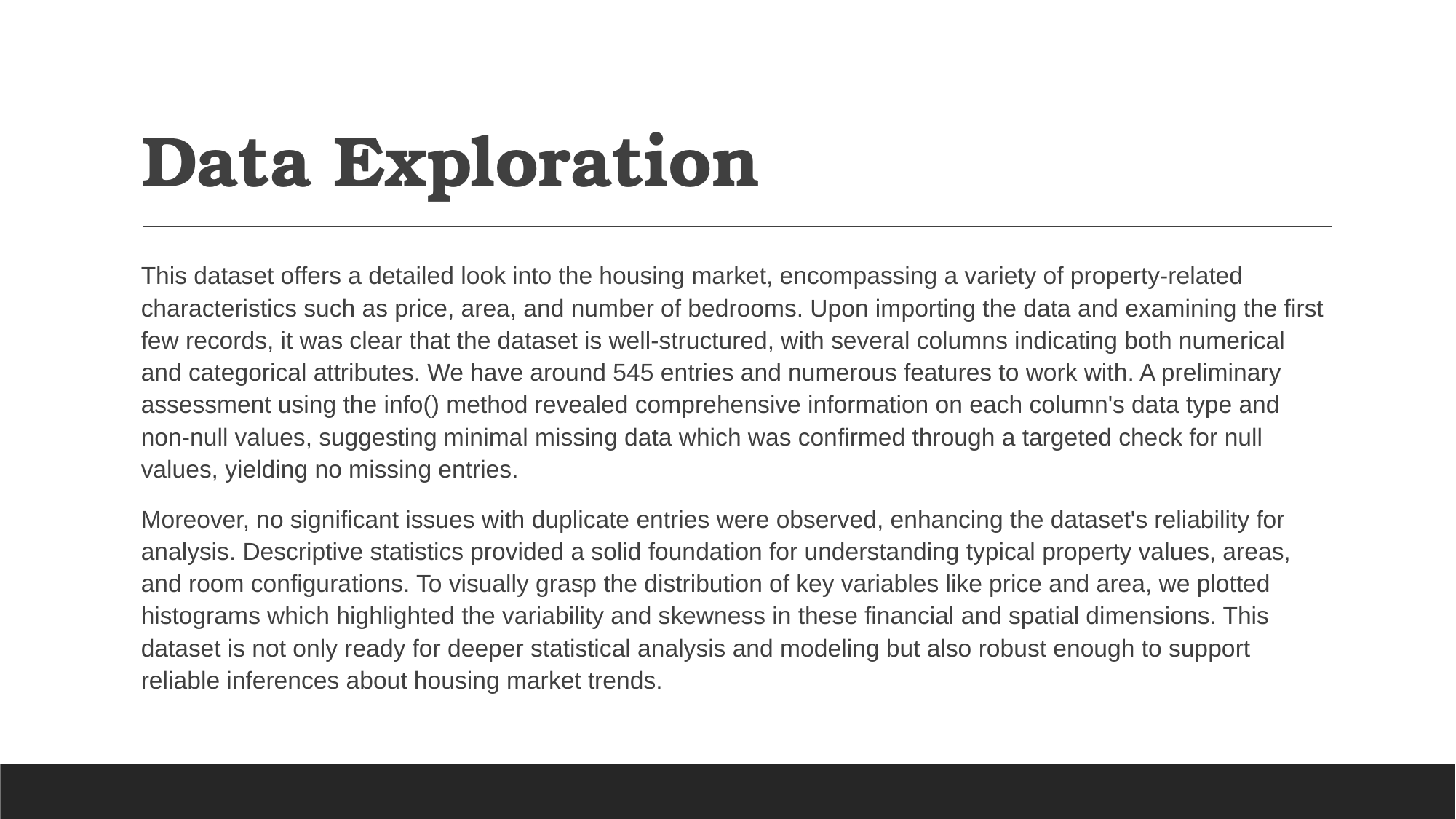

# Data Exploration
This dataset offers a detailed look into the housing market, encompassing a variety of property-related characteristics such as price, area, and number of bedrooms. Upon importing the data and examining the first few records, it was clear that the dataset is well-structured, with several columns indicating both numerical and categorical attributes. We have around 545 entries and numerous features to work with. A preliminary assessment using the info() method revealed comprehensive information on each column's data type and non-null values, suggesting minimal missing data which was confirmed through a targeted check for null values, yielding no missing entries.
Moreover, no significant issues with duplicate entries were observed, enhancing the dataset's reliability for analysis. Descriptive statistics provided a solid foundation for understanding typical property values, areas, and room configurations. To visually grasp the distribution of key variables like price and area, we plotted histograms which highlighted the variability and skewness in these financial and spatial dimensions. This dataset is not only ready for deeper statistical analysis and modeling but also robust enough to support reliable inferences about housing market trends.